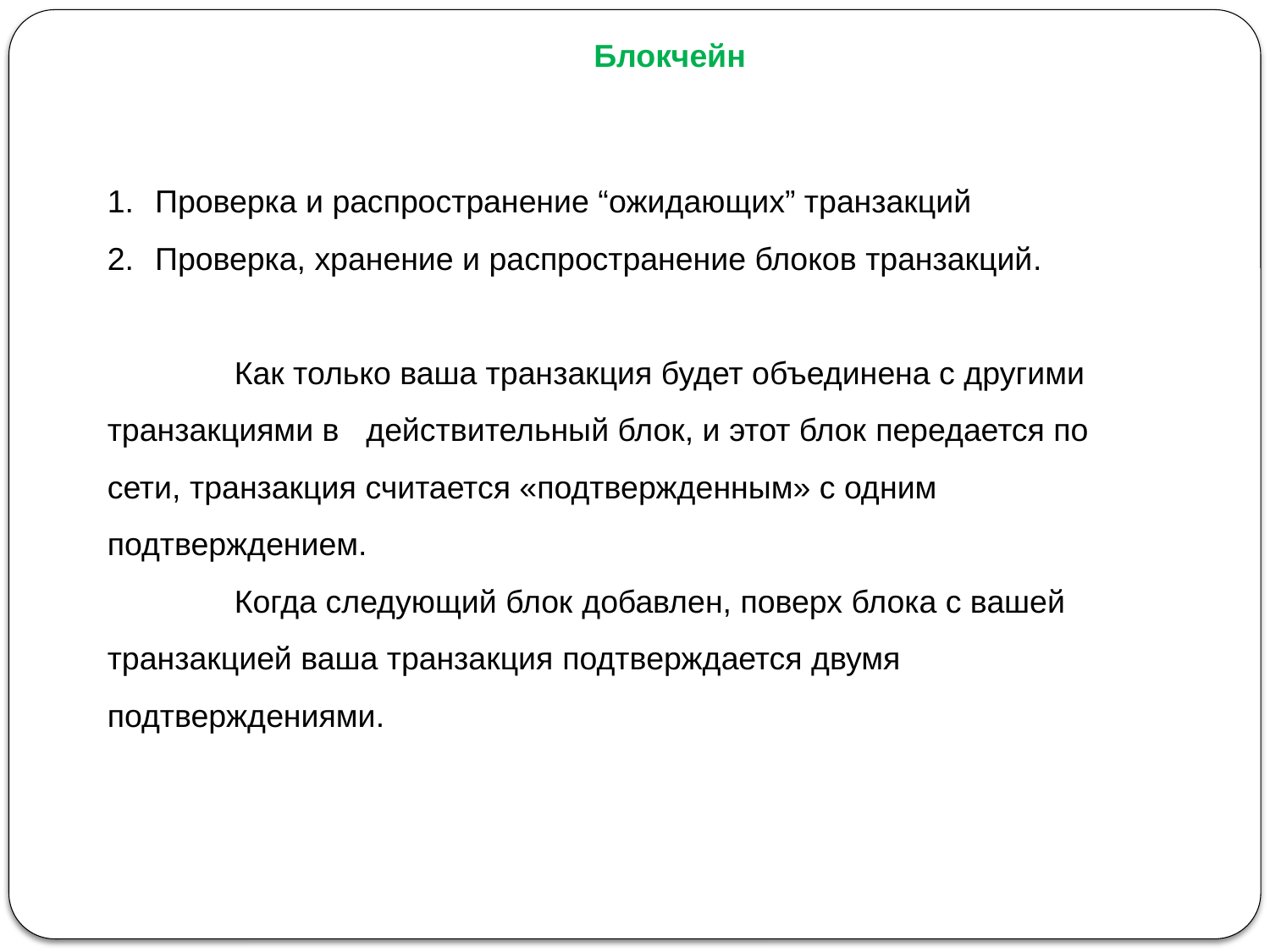

Блокчейн
Проверка и распространение “ожидающих” транзакций
Проверка, хранение и распространение блоков транзакций.

	Как только ваша транзакция будет объединена с другими транзакциями в   действительный блок, и этот блок передается по сети, транзакция считается «подтвержденным» с одним подтверждением.
	Когда следующий блок добавлен, поверх блока с вашей транзакцией ваша транзакция подтверждается двумя подтверждениями.